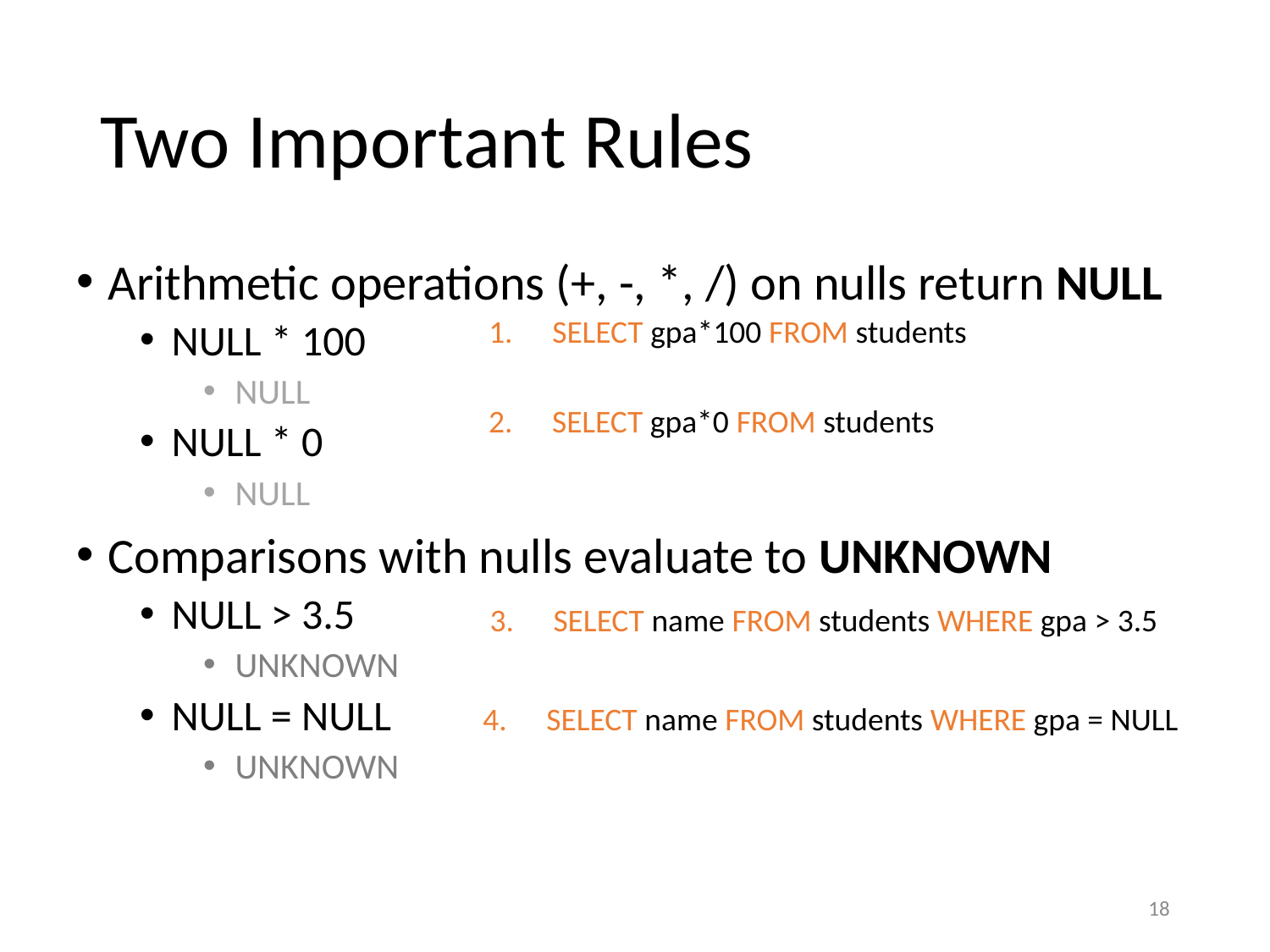

# Two Important Rules
Arithmetic operations (+, -, *, /) on nulls return NULL
NULL * 100
NULL
NULL * 0
NULL
Comparisons with nulls evaluate to UNKNOWN
NULL > 3.5
UNKNOWN
NULL = NULL
UNKNOWN

SELECT gpa*100 FROM students
SELECT gpa*0 FROM students
SELECT name FROM students WHERE gpa > 3.5
SELECT name FROM students WHERE gpa = NULL
18